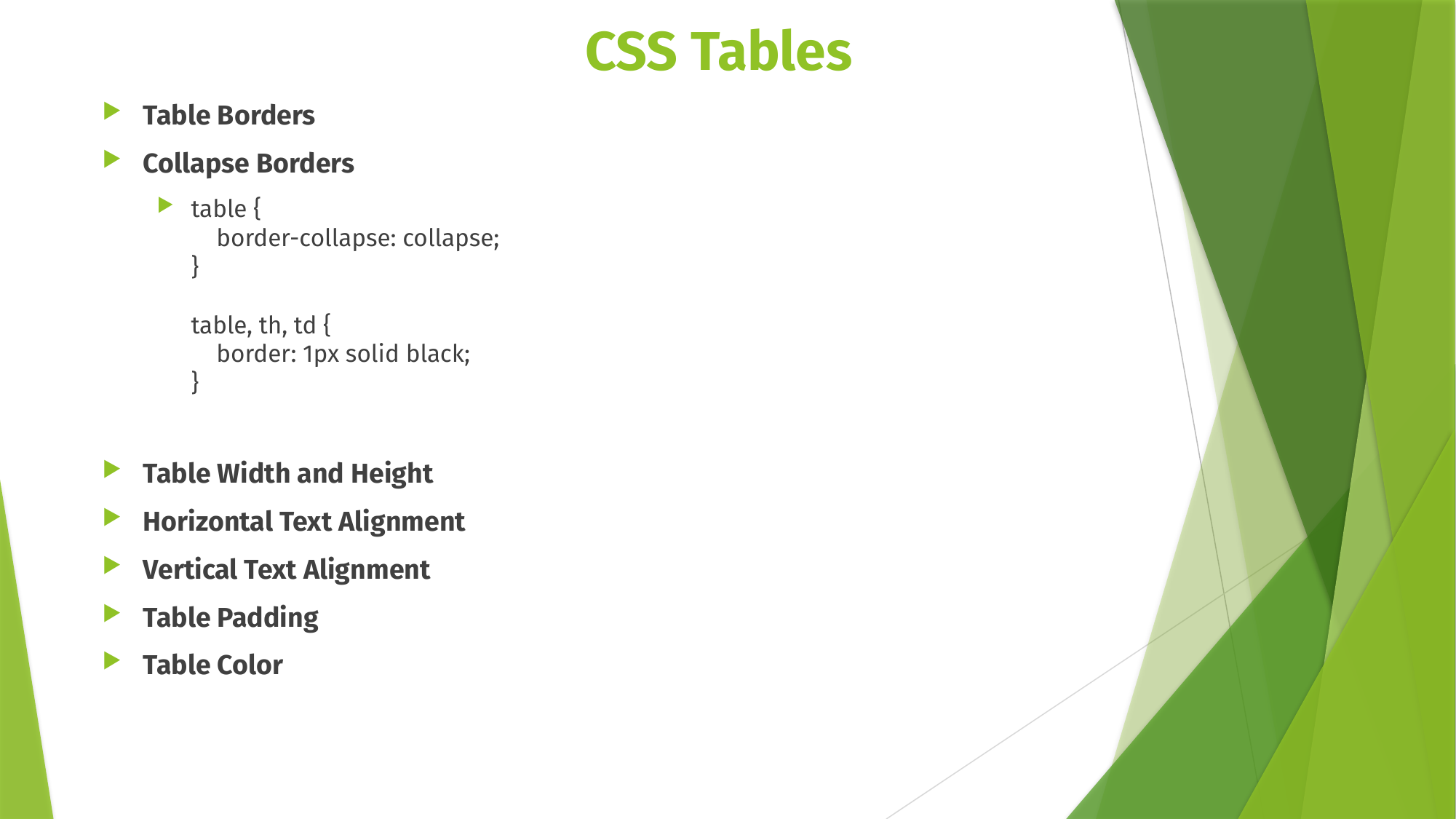

# CSS Tables
Table Borders
Collapse Borders
table {
    border-collapse: collapse;
}
table, th, td {
    border: 1px solid black;
}

Table Width and Height
Horizontal Text Alignment
Vertical Text Alignment
Table Padding
Table Color